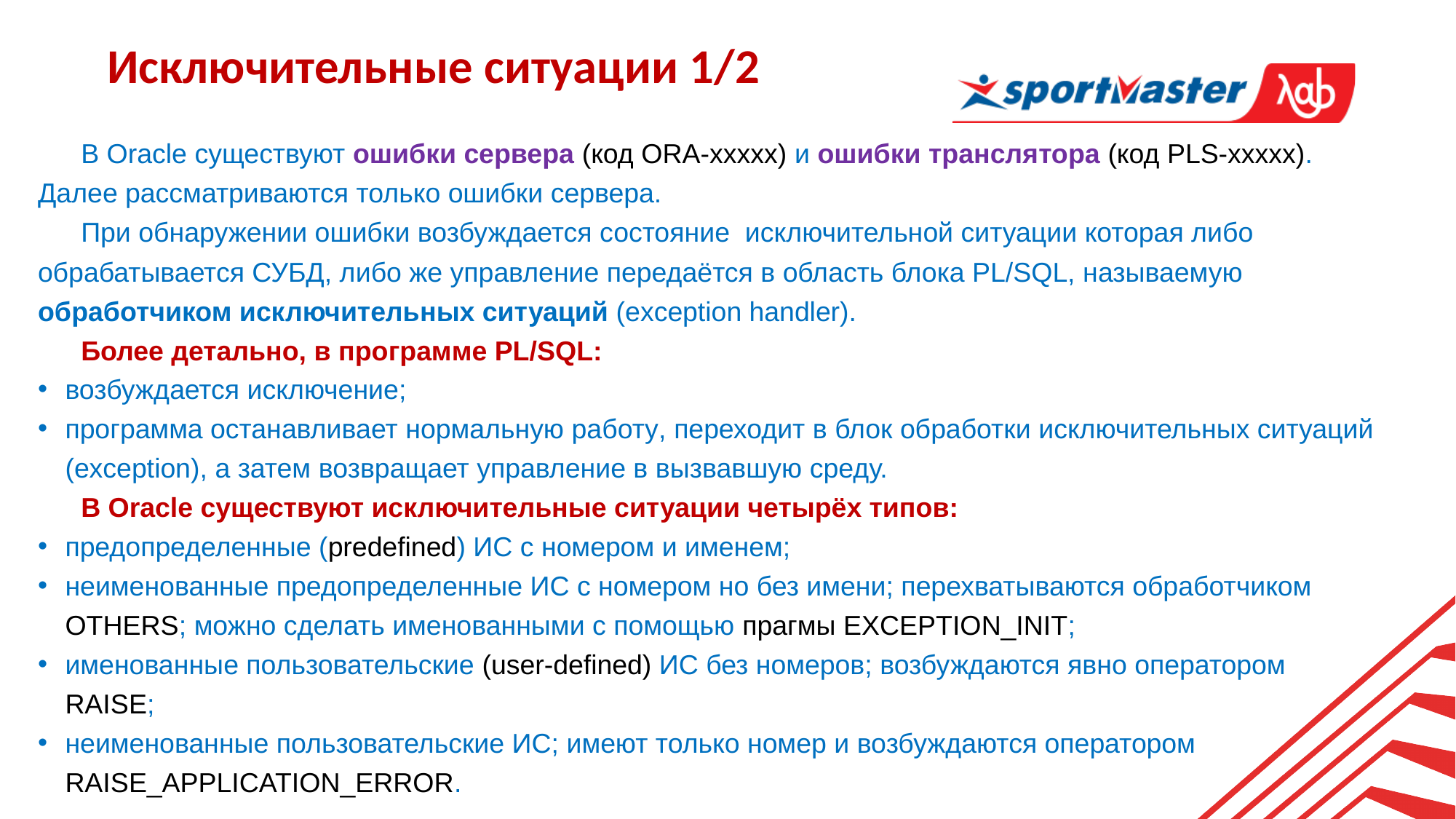

Исключительные ситуации 1/2
В Oracle существуют ошибки сервера (код ORA-xxxxx) и ошибки транслятора (код PLS-xxxxx). Далее рассматриваются только ошибки сервера.
При обнаружении ошибки возбуждается состояние  исключительной ситуации которая либо обрабатывается СУБД, либо же управление передаётся в область блока PL/SQL, называемую обработчиком исключитель­ных ситуаций (exception handler).
Более детально, в программе PL/SQL:
возбуждается исключение;
программа останавливает нормальную работу, переходит в блок обработки исключительных ситуаций (exception), а затем возвращает управление в вызвавшую среду.
В Oracle существуют исключительные ситуации четырёх типов:
предопределенные (predefined) ИС с номером и именем;
неименованные предопределенные ИС с номером но без имени; перехватываются обработчиком OTHERS; можно сделать именованными с помощью прагмы EXCEPTION_INIT;
именованные пользовательские (user-defined) ИС без номеров; возбуждаются явно оператором RAISE;
неименованные пользовательские ИС; имеют только номер и возбуждаются оператором RAISE_APPLICATION_ERROR.